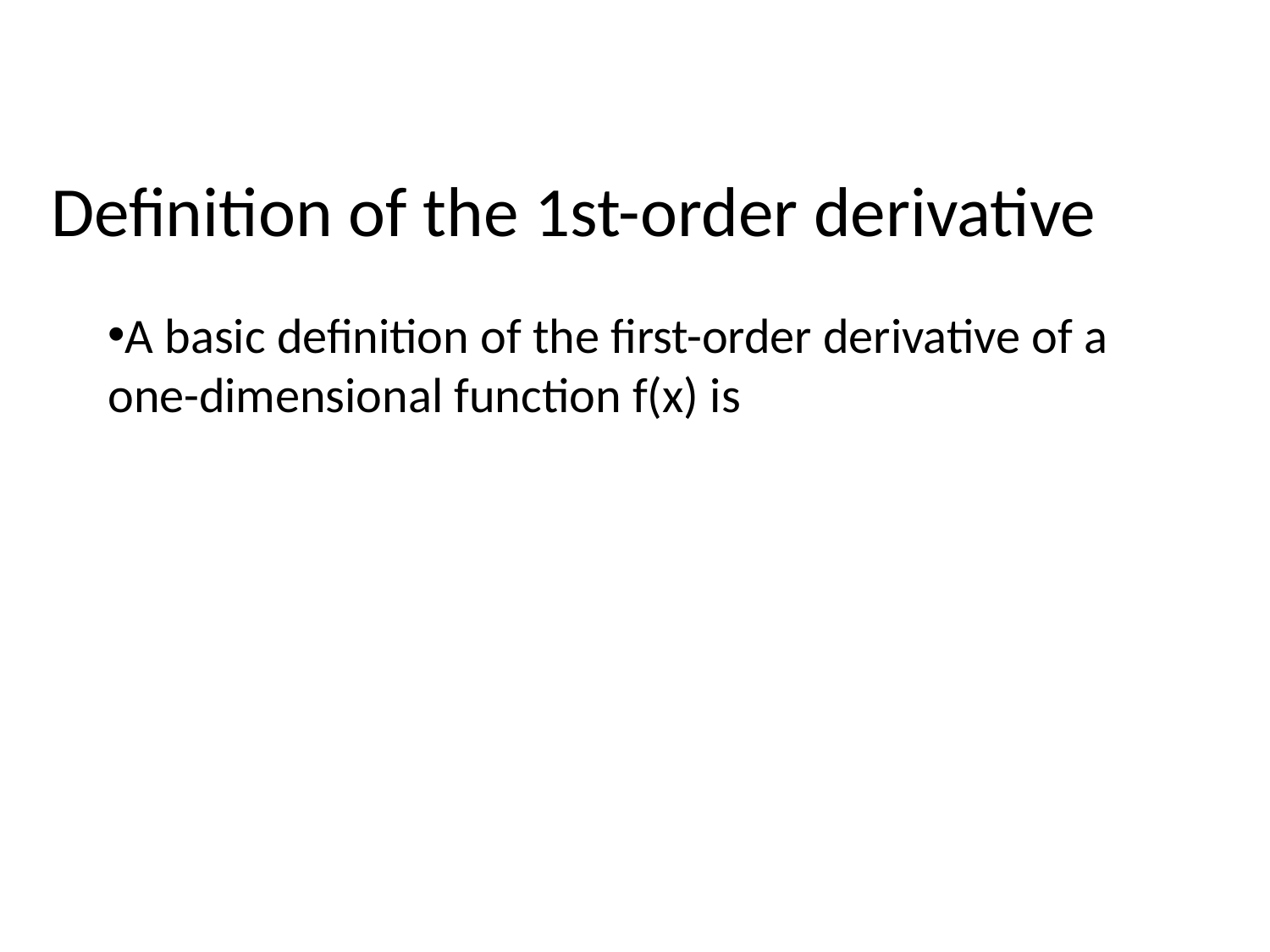

Definition of the 1st-order derivative
A basic definition of the first-order derivative of a one-dimensional function f(x) is